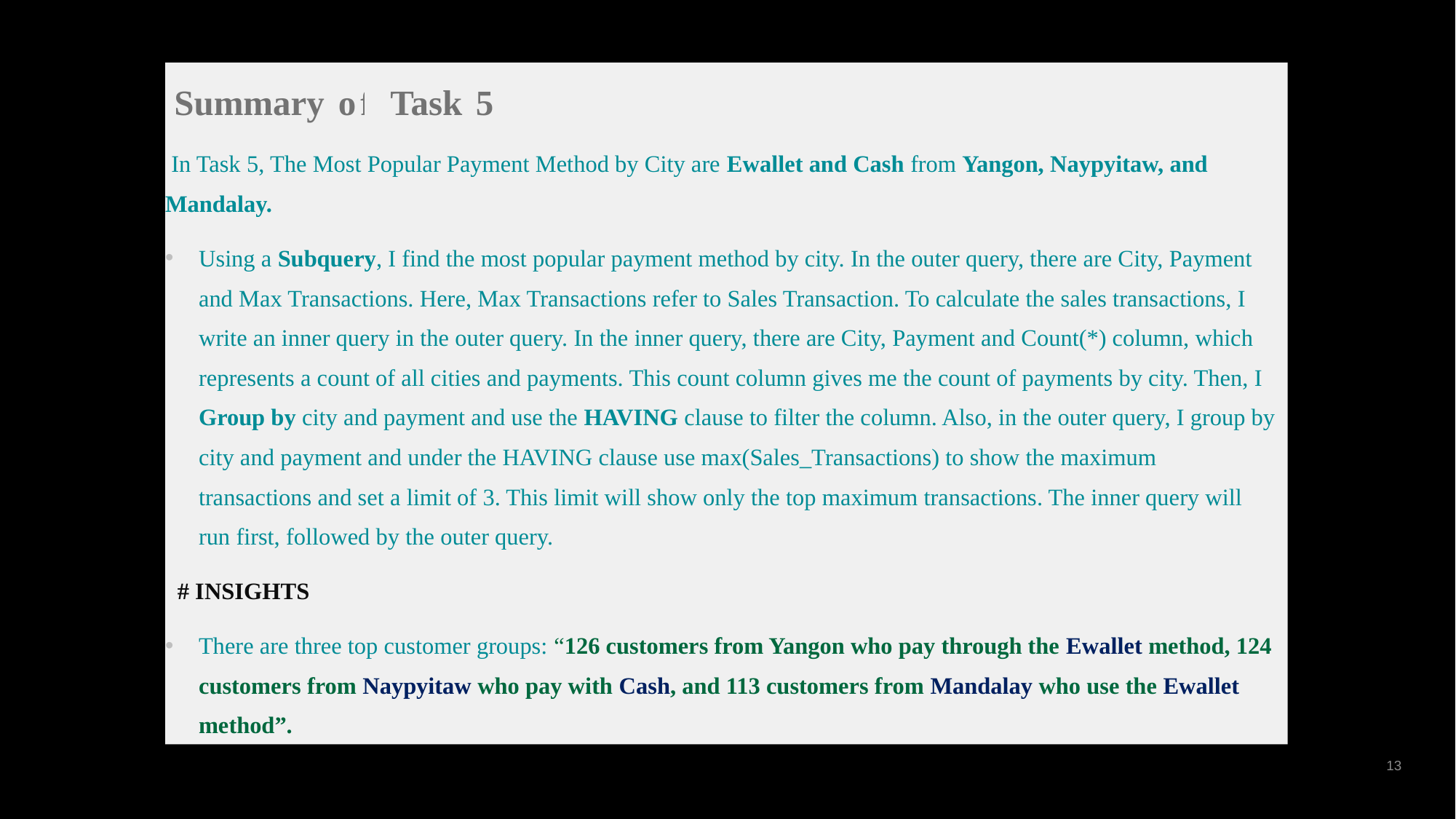

Summary of Task 5:
 In Task 5, The Most Popular Payment Method by City are Ewallet and Cash from Yangon, Naypyitaw, and Mandalay.
Using a Subquery, I find the most popular payment method by city. In the outer query, there are City, Payment and Max Transactions. Here, Max Transactions refer to Sales Transaction. To calculate the sales transactions, I write an inner query in the outer query. In the inner query, there are City, Payment and Count(*) column, which represents a count of all cities and payments. This count column gives me the count of payments by city. Then, I Group by city and payment and use the HAVING clause to filter the column. Also, in the outer query, I group by city and payment and under the HAVING clause use max(Sales_Transactions) to show the maximum transactions and set a limit of 3. This limit will show only the top maximum transactions. The inner query will run first, followed by the outer query.
  # INSIGHTS
There are three top customer groups: “126 customers from Yangon who pay through the Ewallet method, 124 customers from Naypyitaw who pay with Cash, and 113 customers from Mandalay who use the Ewallet method”.

13